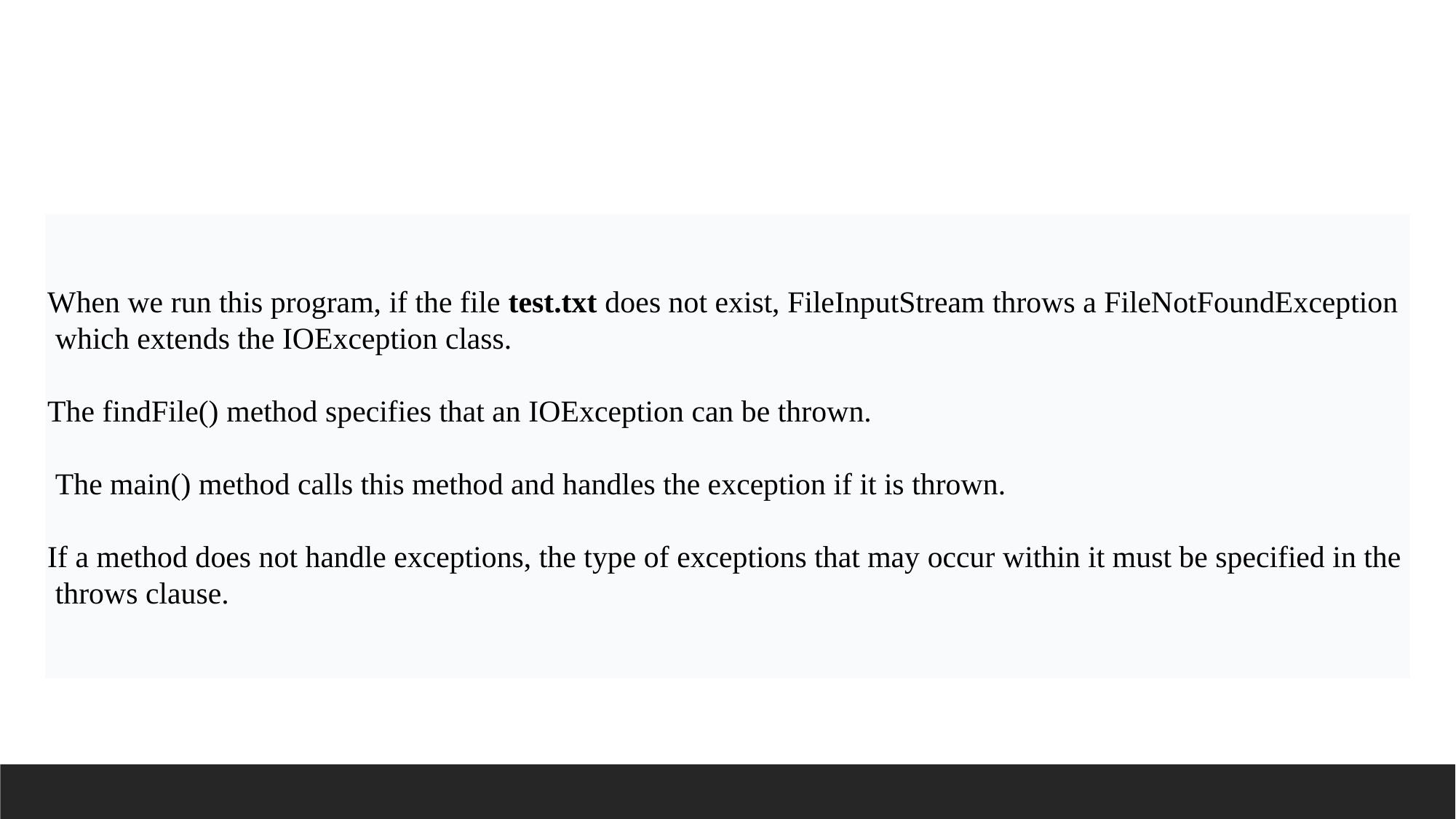

#
When we run this program, if the file test.txt does not exist, FileInputStream throws a FileNotFoundException
 which extends the IOException class.

The findFile() method specifies that an IOException can be thrown.

 The main() method calls this method and handles the exception if it is thrown.

If a method does not handle exceptions, the type of exceptions that may occur within it must be specified in the
 throws clause.